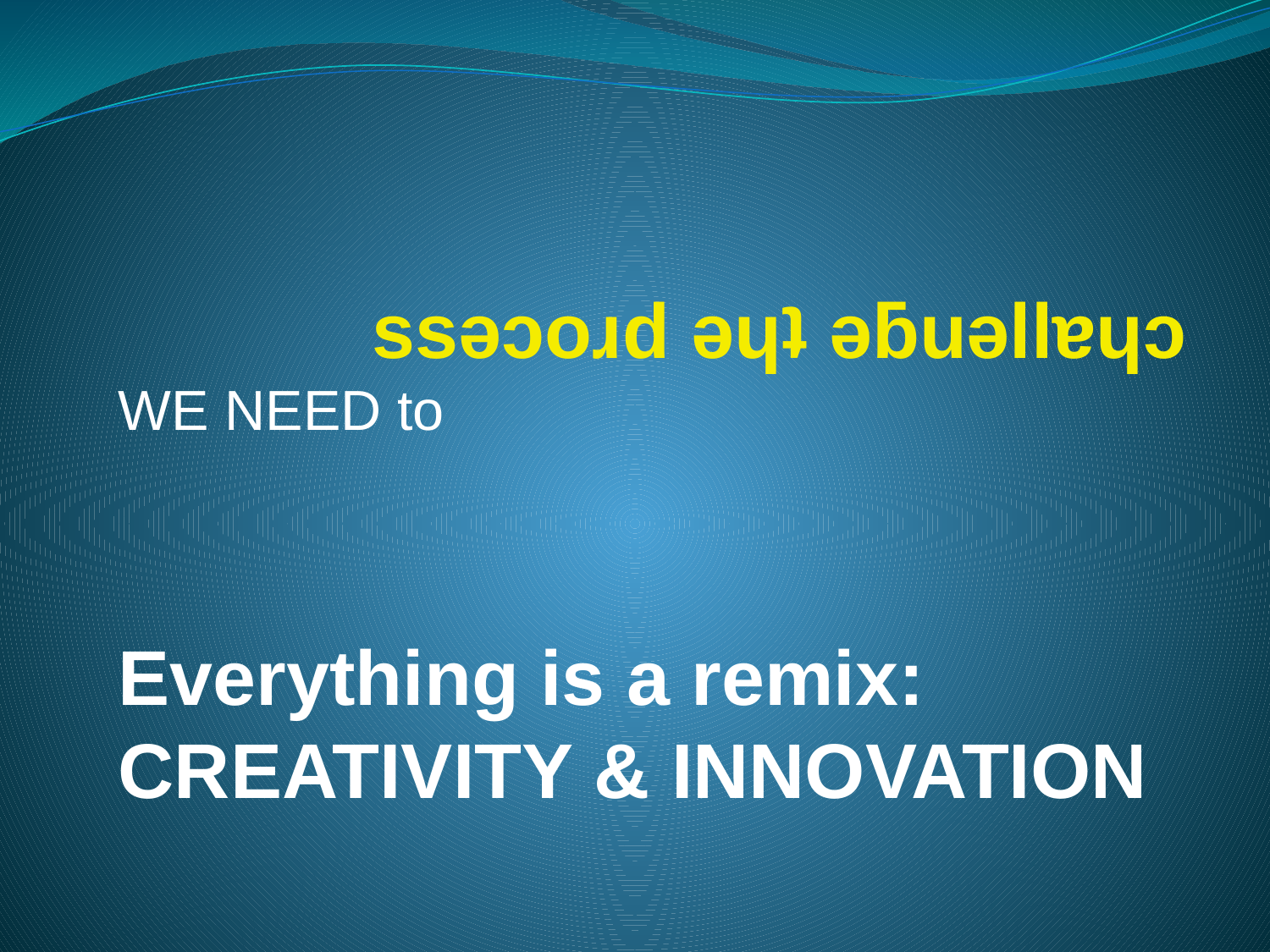

ssǝɔoɹd ǝɥʇ ǝƃuǝllɐɥɔ
WE NEED to

Everything is a remix:
CREATIVITY & INNOVATION